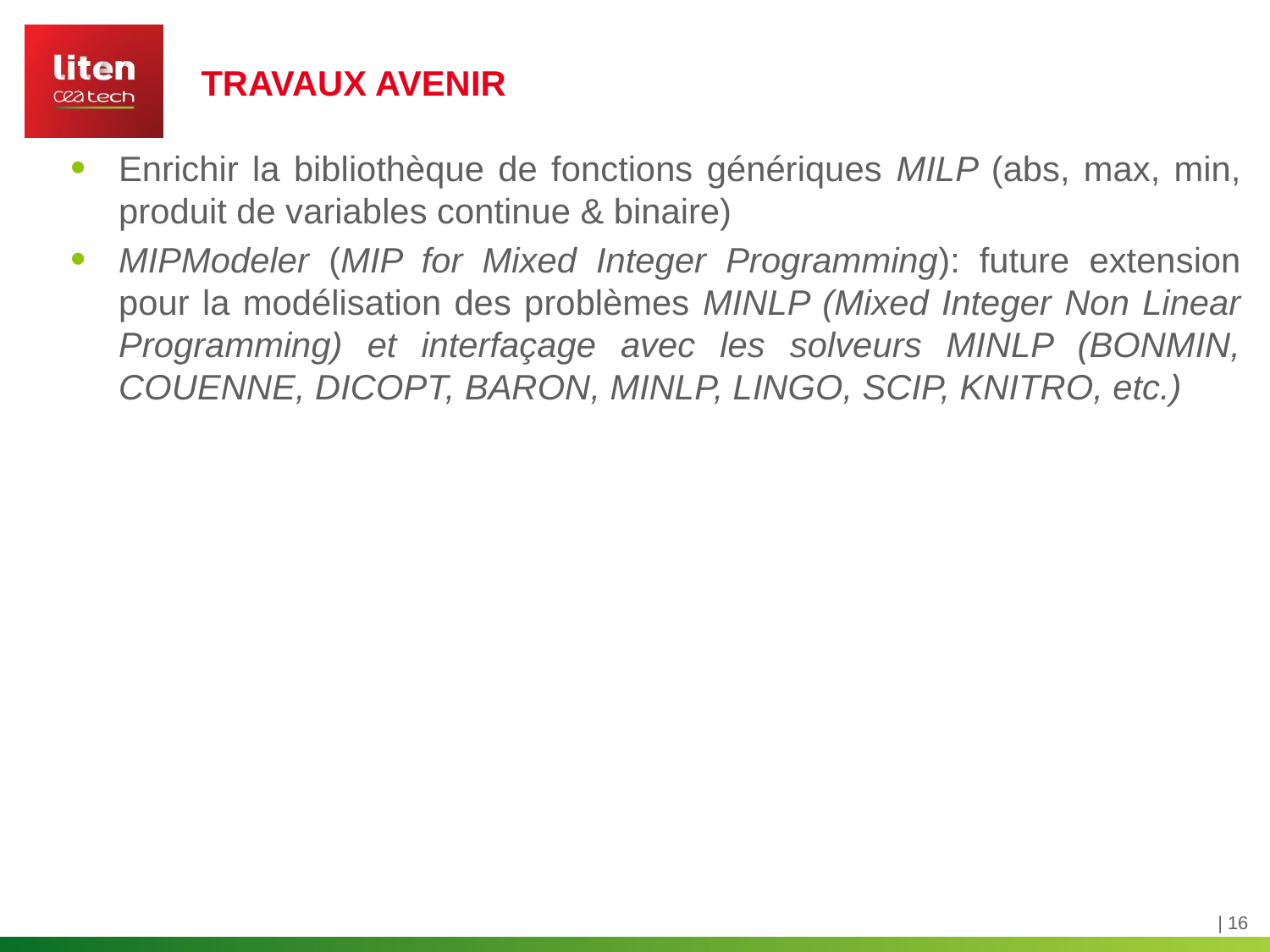

Travaux avenir
Enrichir la bibliothèque de fonctions génériques MILP (abs, max, min, produit de variables continue & binaire)
MIPModeler (MIP for Mixed Integer Programming): future extension pour la modélisation des problèmes MINLP (Mixed Integer Non Linear Programming) et interfaçage avec les solveurs MINLP (BONMIN, COUENNE, DICOPT, BARON, MINLP, LINGO, SCIP, KNITRO, etc.)